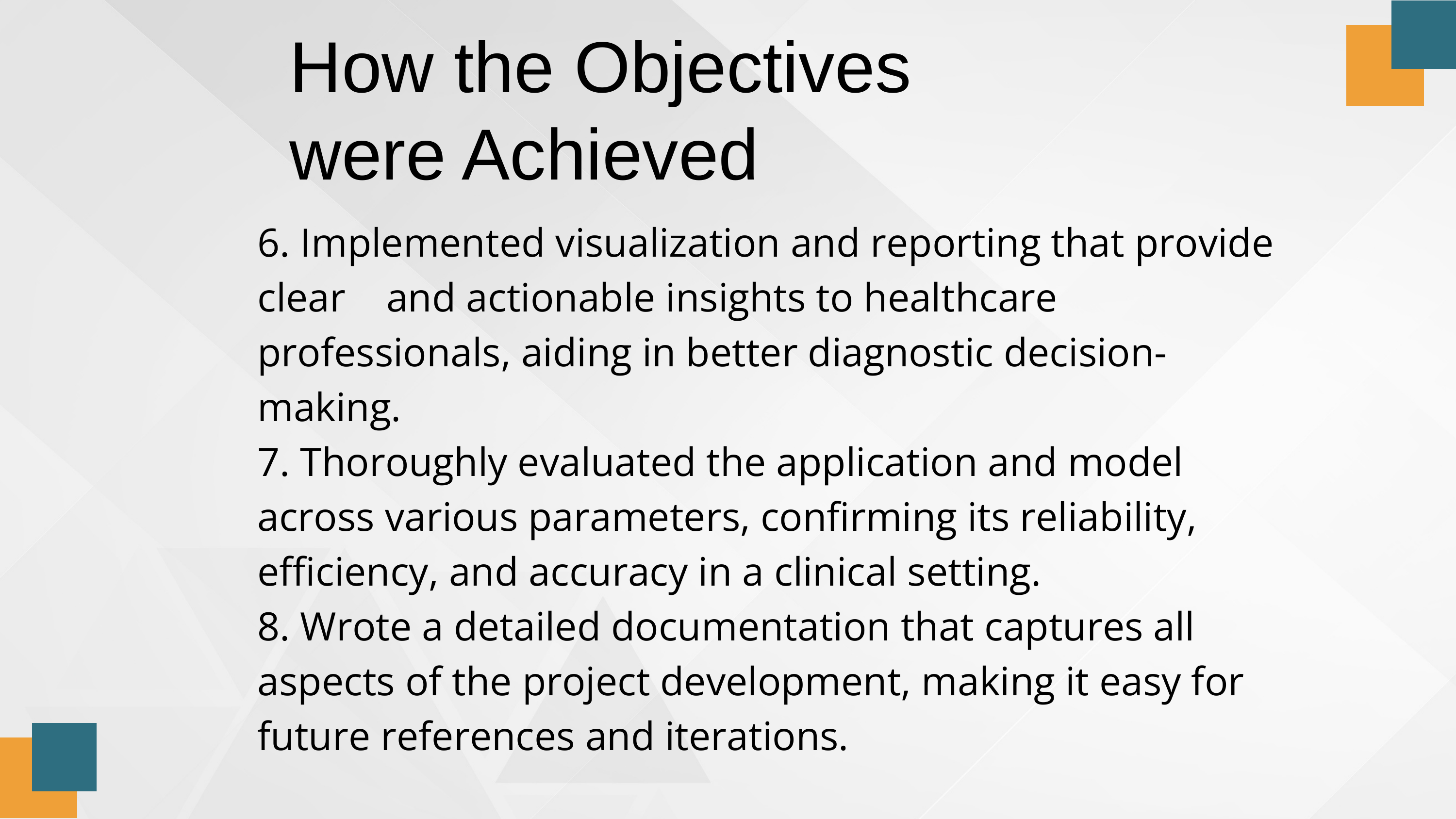

How the Objectives were Achieved

6. Implemented visualization and reporting that provide clear    and actionable insights to healthcare professionals, aiding in better diagnostic decision-making.
7. Thoroughly evaluated the application and model across various parameters, confirming its reliability, efficiency, and accuracy in a clinical setting.
8. Wrote a detailed documentation that captures all aspects of the project development, making it easy for future references and iterations.